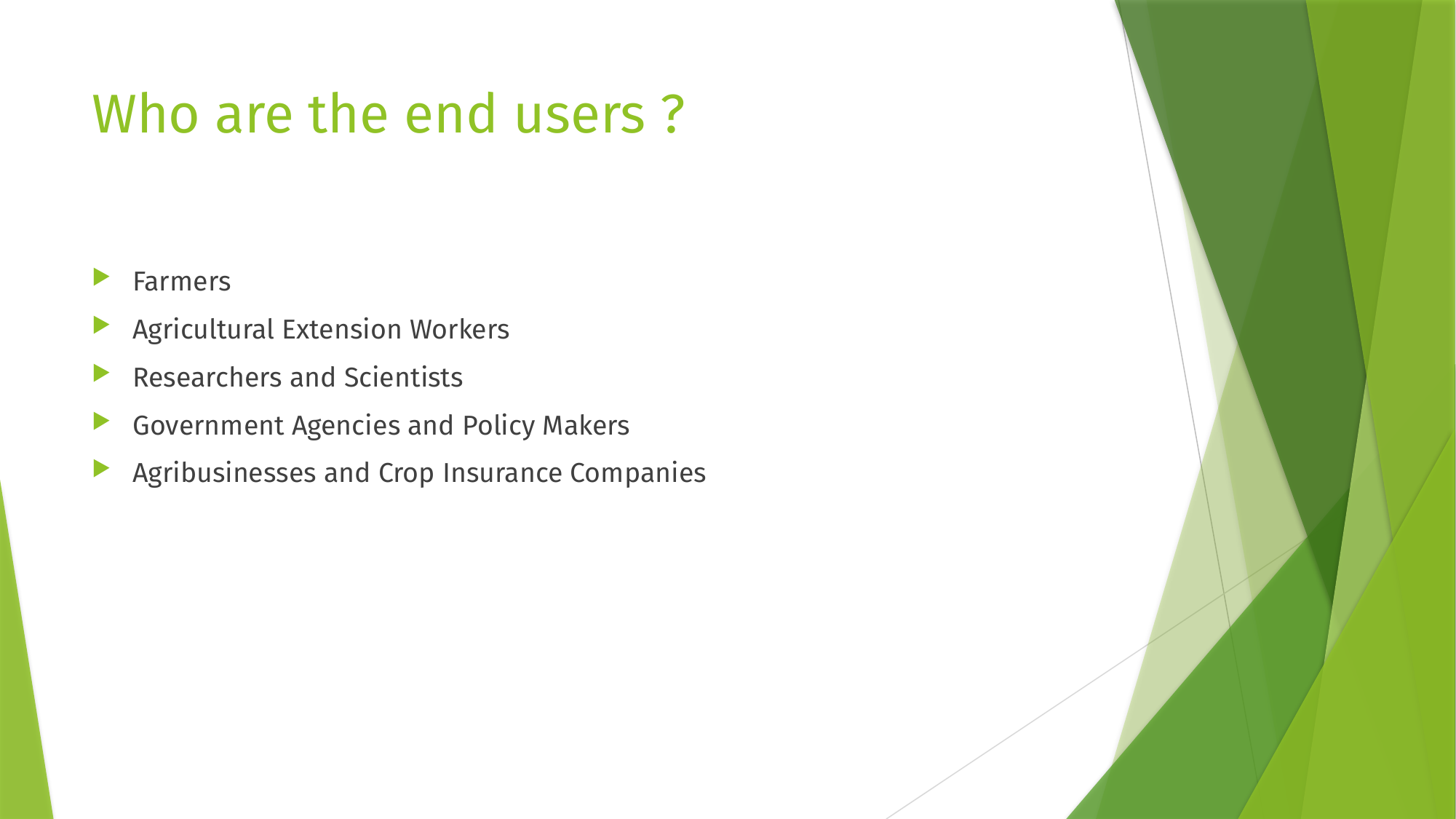

# Who are the end users ?
Farmers
Agricultural Extension Workers
Researchers and Scientists
Government Agencies and Policy Makers
Agribusinesses and Crop Insurance Companies